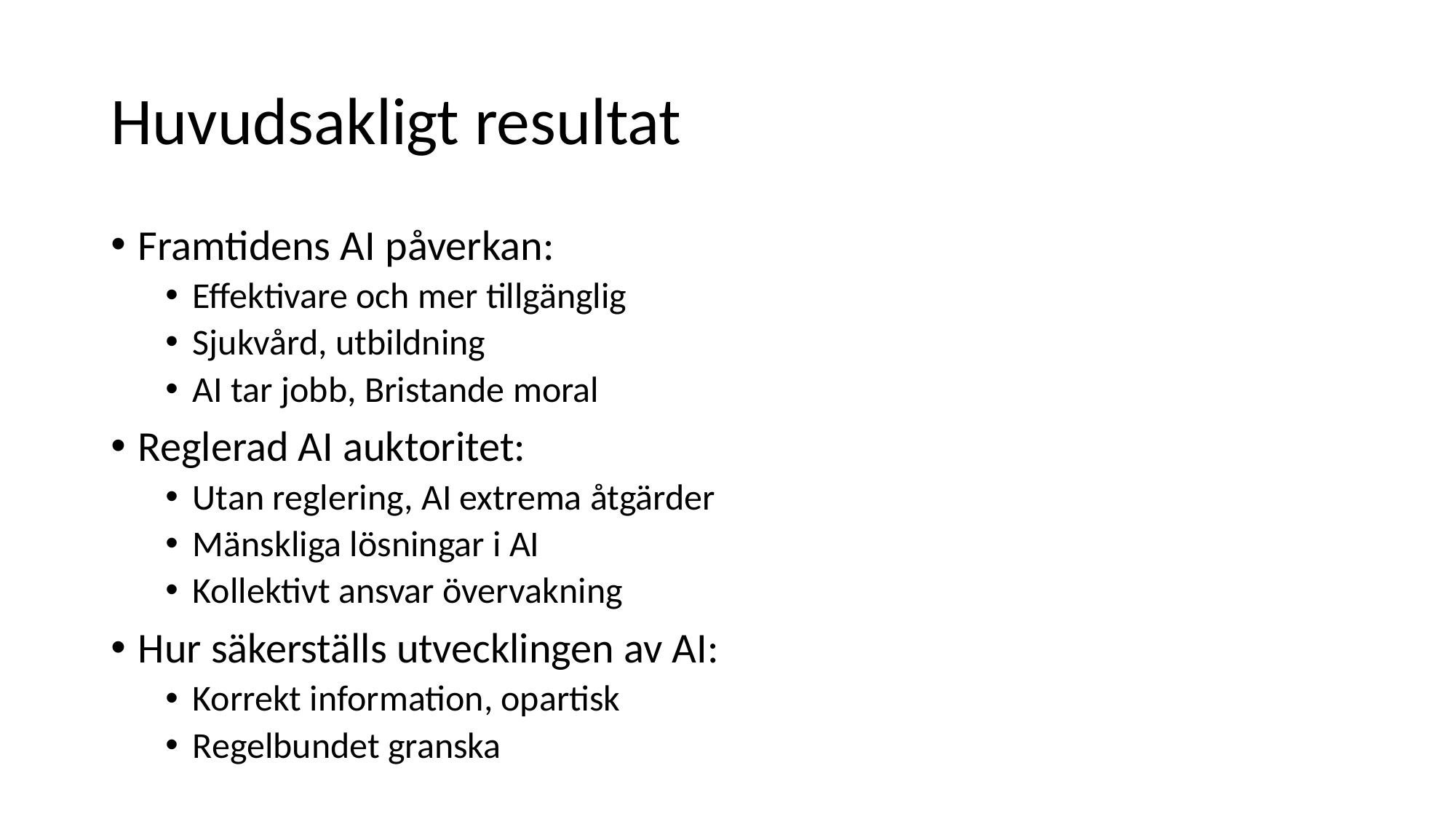

# Huvudsakligt resultat
Framtidens AI påverkan:
Effektivare och mer tillgänglig
Sjukvård, utbildning
AI tar jobb, Bristande moral
Reglerad AI auktoritet:
Utan reglering, AI extrema åtgärder
Mänskliga lösningar i AI
Kollektivt ansvar övervakning
Hur säkerställs utvecklingen av AI:
Korrekt information, opartisk
Regelbundet granska